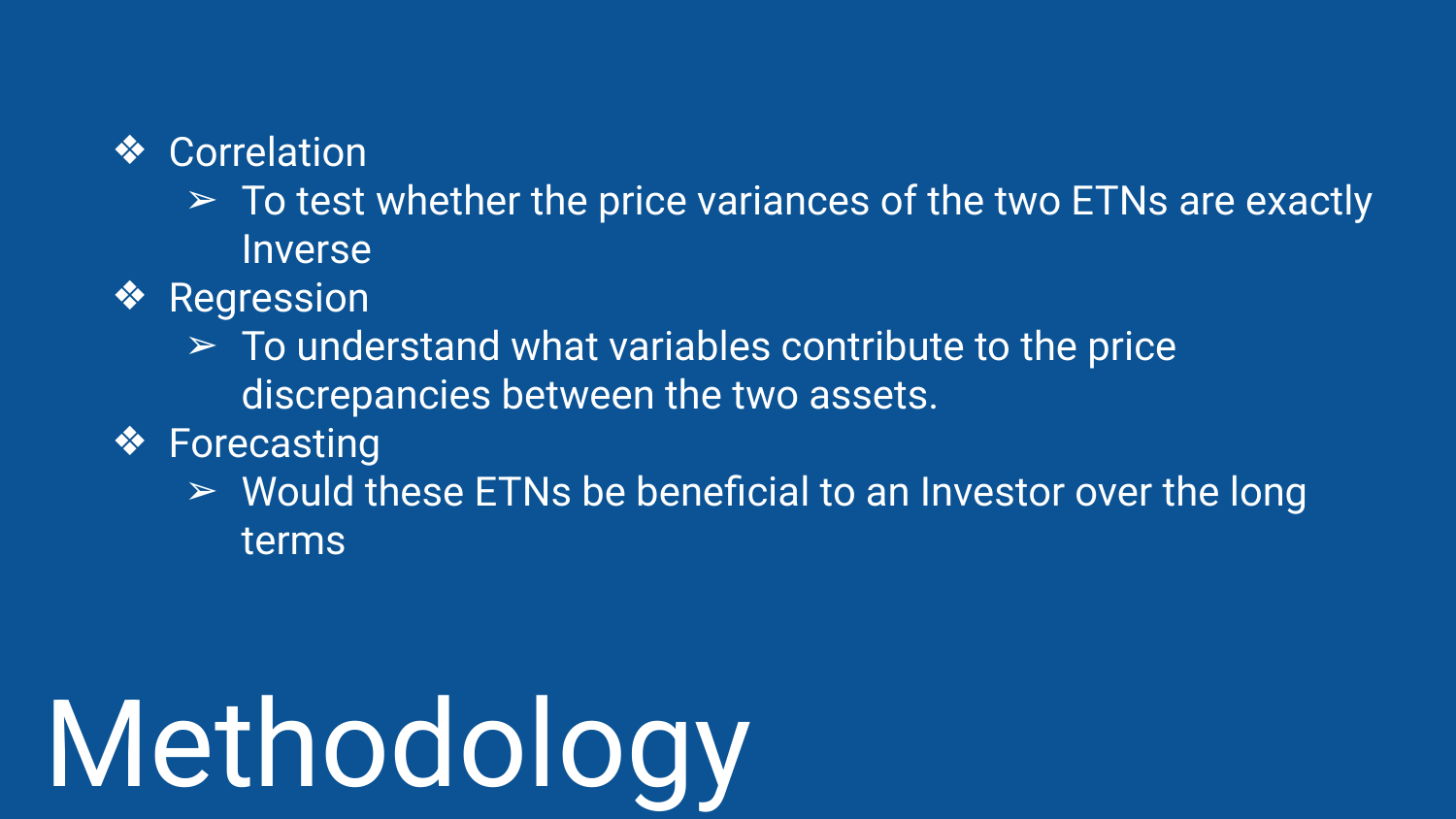

Correlation
To test whether the price variances of the two ETNs are exactly Inverse
Regression
To understand what variables contribute to the price discrepancies between the two assets.
Forecasting
Would these ETNs be beneficial to an Investor over the long terms
# Methodology